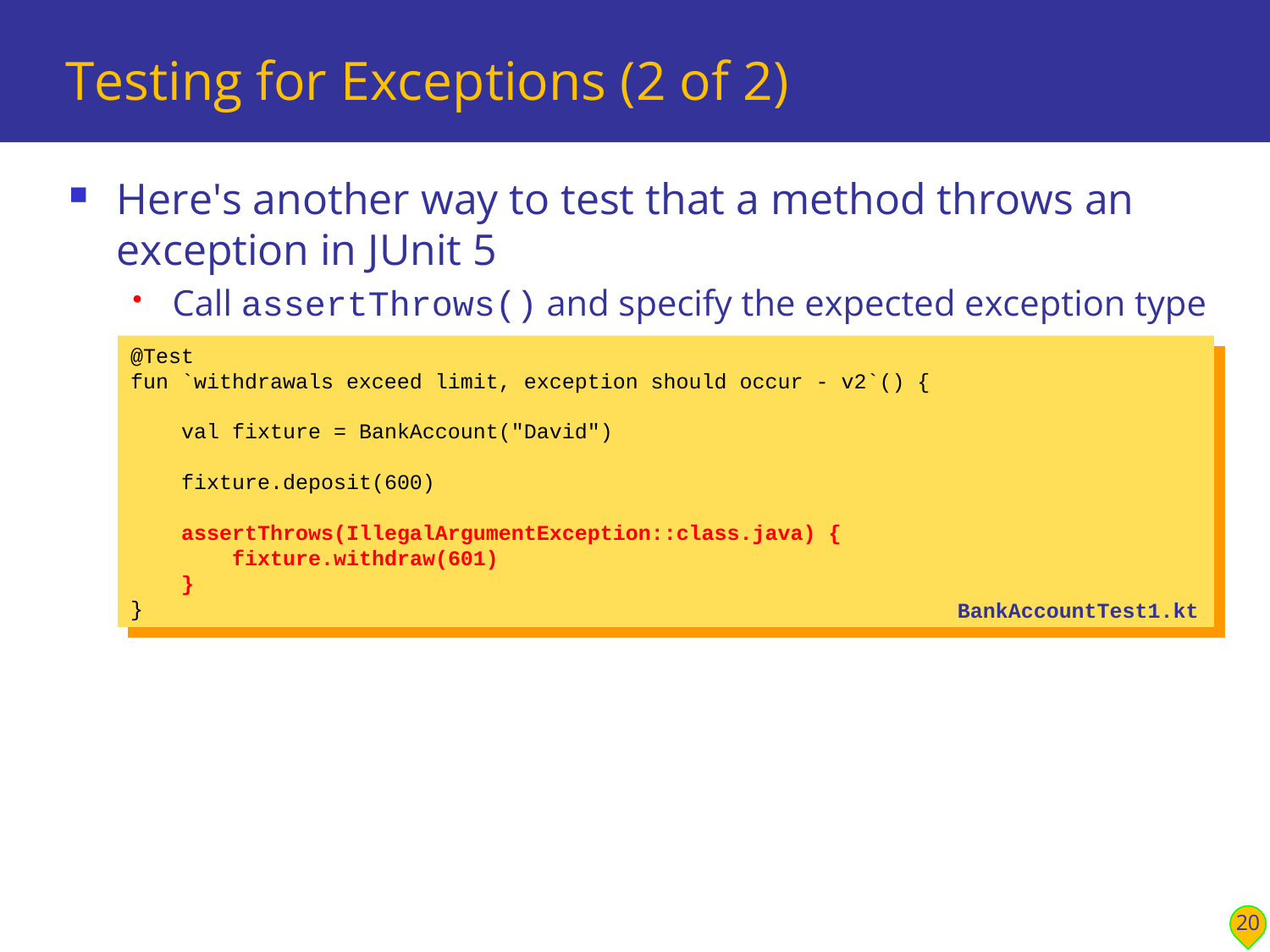

# Testing for Exceptions (2 of 2)
Here's another way to test that a method throws an exception in JUnit 5
Call assertThrows() and specify the expected exception type
@Test
fun `withdrawals exceed limit, exception should occur - v2`() {

    val fixture = BankAccount("David")

    fixture.deposit(600)

    assertThrows(IllegalArgumentException::class.java) {
        fixture.withdraw(601)
    }
}
BankAccountTest1.kt
20